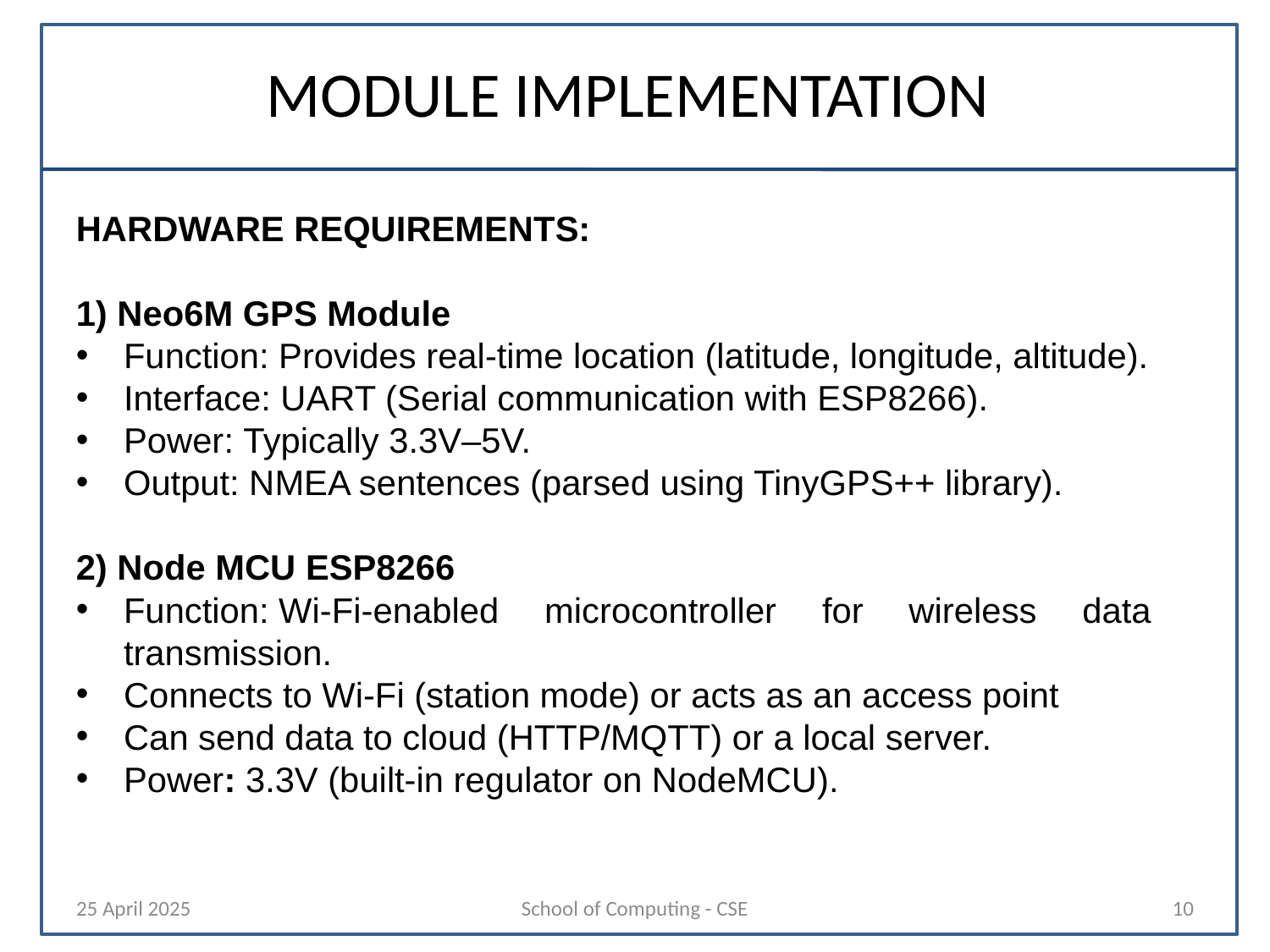

MODULE IMPLEMENTATION
HARDWARE REQUIREMENTS:

1) Neo6M GPS Module
Function: Provides real-time location (latitude, longitude, altitude).
Interface: UART (Serial communication with ESP8266).
Power: Typically 3.3V–5V.
Output: NMEA sentences (parsed using TinyGPS++ library).

2) Node MCU ESP8266
Function: Wi-Fi-enabled microcontroller for wireless data transmission.
Connects to Wi-Fi (station mode) or acts as an access point
Can send data to cloud (HTTP/MQTT) or a local server.
Power: 3.3V (built-in regulator on NodeMCU).

25 April 2025
School of Computing - CSE
10